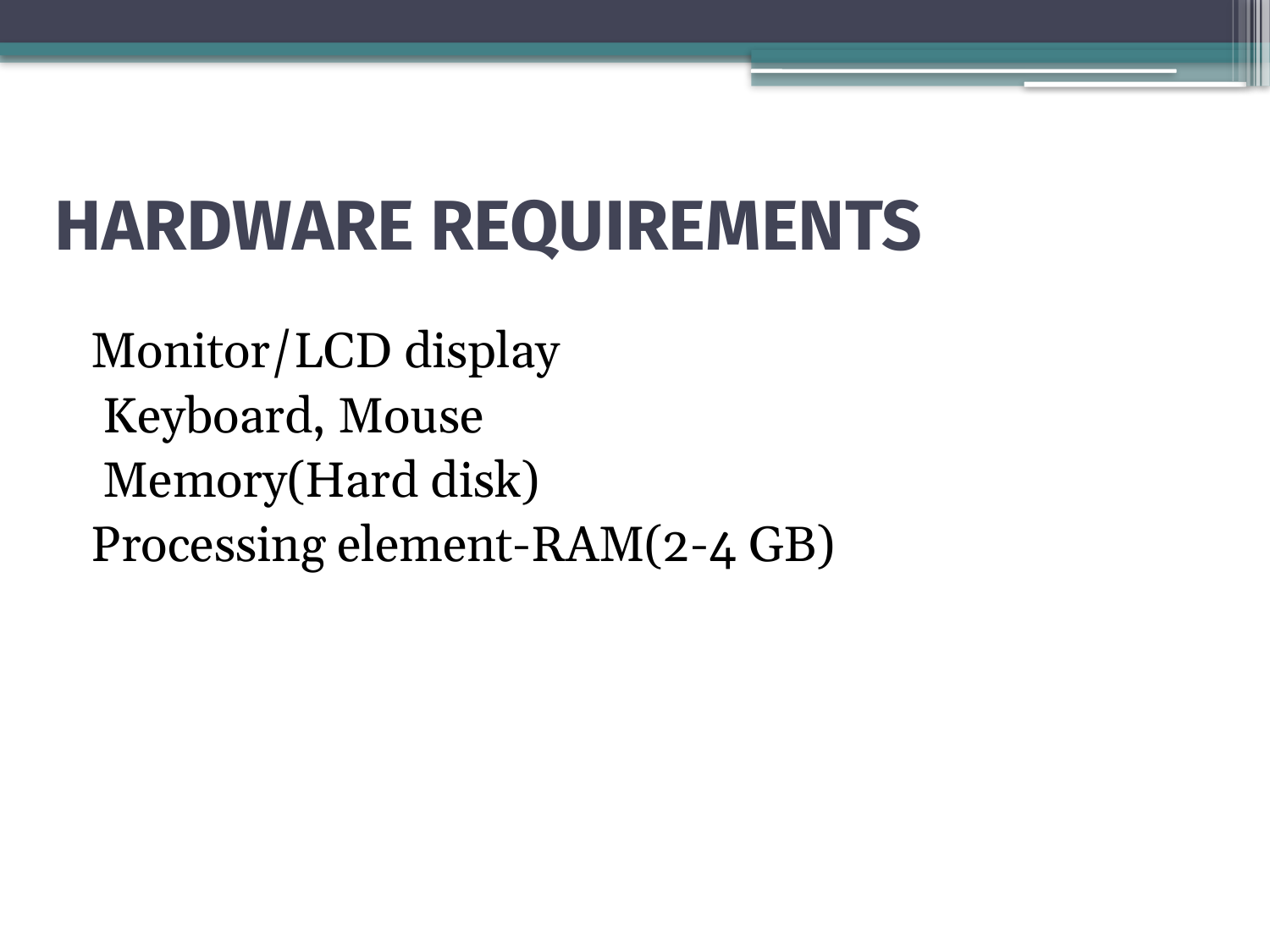

# HARDWARE REQUIREMENTS
Monitor/LCD display
 Keyboard, Mouse
 Memory(Hard disk)
Processing element-RAM(2-4 GB)